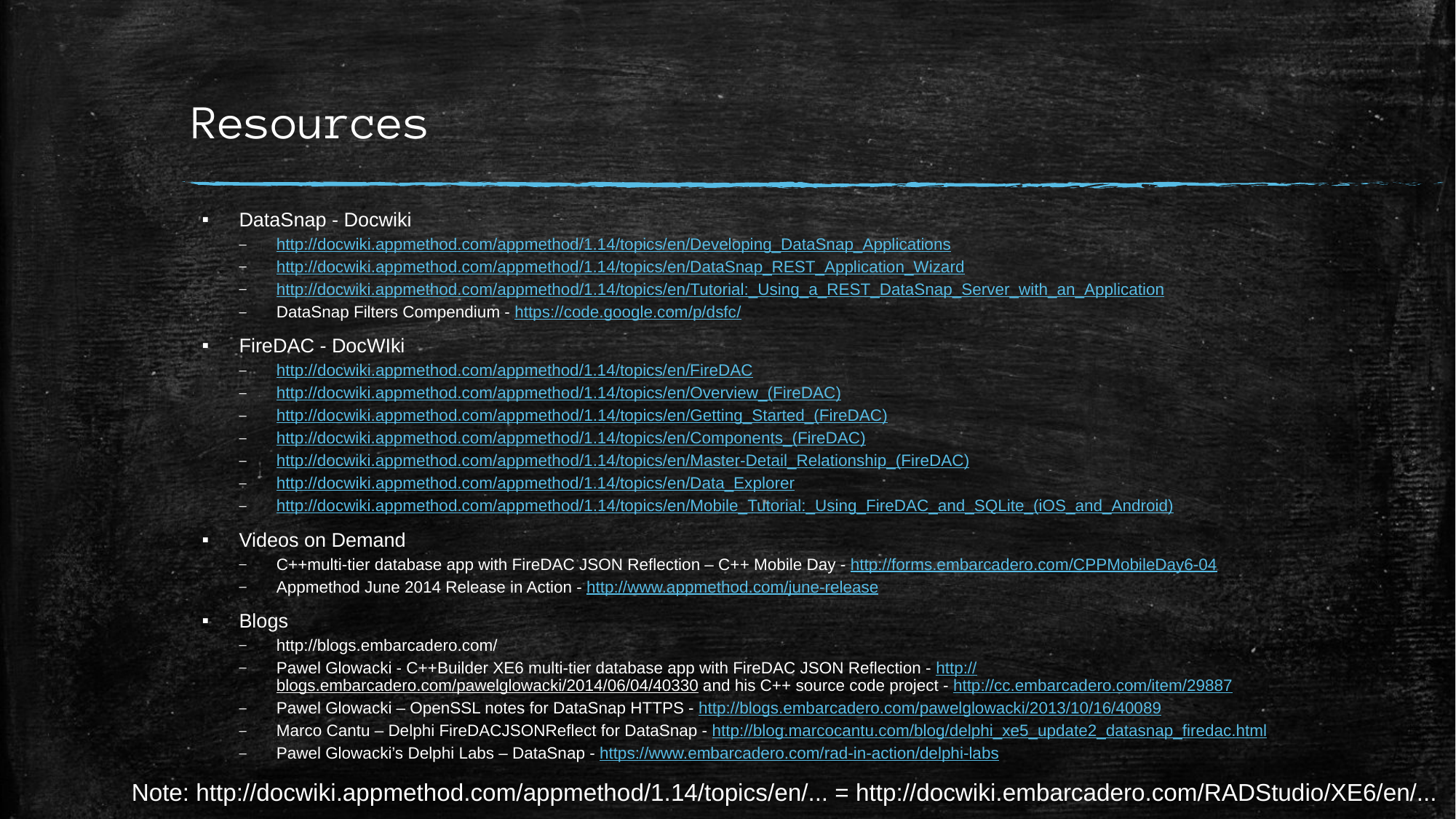

# Resources
DataSnap - Docwiki
http://docwiki.appmethod.com/appmethod/1.14/topics/en/Developing_DataSnap_Applications
http://docwiki.appmethod.com/appmethod/1.14/topics/en/DataSnap_REST_Application_Wizard
http://docwiki.appmethod.com/appmethod/1.14/topics/en/Tutorial:_Using_a_REST_DataSnap_Server_with_an_Application
DataSnap Filters Compendium - https://code.google.com/p/dsfc/
FireDAC - DocWIki
http://docwiki.appmethod.com/appmethod/1.14/topics/en/FireDAC
http://docwiki.appmethod.com/appmethod/1.14/topics/en/Overview_(FireDAC)
http://docwiki.appmethod.com/appmethod/1.14/topics/en/Getting_Started_(FireDAC)
http://docwiki.appmethod.com/appmethod/1.14/topics/en/Components_(FireDAC)
http://docwiki.appmethod.com/appmethod/1.14/topics/en/Master-Detail_Relationship_(FireDAC)
http://docwiki.appmethod.com/appmethod/1.14/topics/en/Data_Explorer
http://docwiki.appmethod.com/appmethod/1.14/topics/en/Mobile_Tutorial:_Using_FireDAC_and_SQLite_(iOS_and_Android)
Videos on Demand
C++multi-tier database app with FireDAC JSON Reflection – C++ Mobile Day - http://forms.embarcadero.com/CPPMobileDay6-04
Appmethod June 2014 Release in Action - http://www.appmethod.com/june-release
Blogs
http://blogs.embarcadero.com/
Pawel Glowacki - C++Builder XE6 multi-tier database app with FireDAC JSON Reflection - http://blogs.embarcadero.com/pawelglowacki/2014/06/04/40330 and his C++ source code project - http://cc.embarcadero.com/item/29887
Pawel Glowacki – OpenSSL notes for DataSnap HTTPS - http://blogs.embarcadero.com/pawelglowacki/2013/10/16/40089
Marco Cantu – Delphi FireDACJSONReflect for DataSnap - http://blog.marcocantu.com/blog/delphi_xe5_update2_datasnap_firedac.html
Pawel Glowacki’s Delphi Labs – DataSnap - https://www.embarcadero.com/rad-in-action/delphi-labs

Note: http://docwiki.appmethod.com/appmethod/1.14/topics/en/... = http://docwiki.embarcadero.com/RADStudio/XE6/en/...